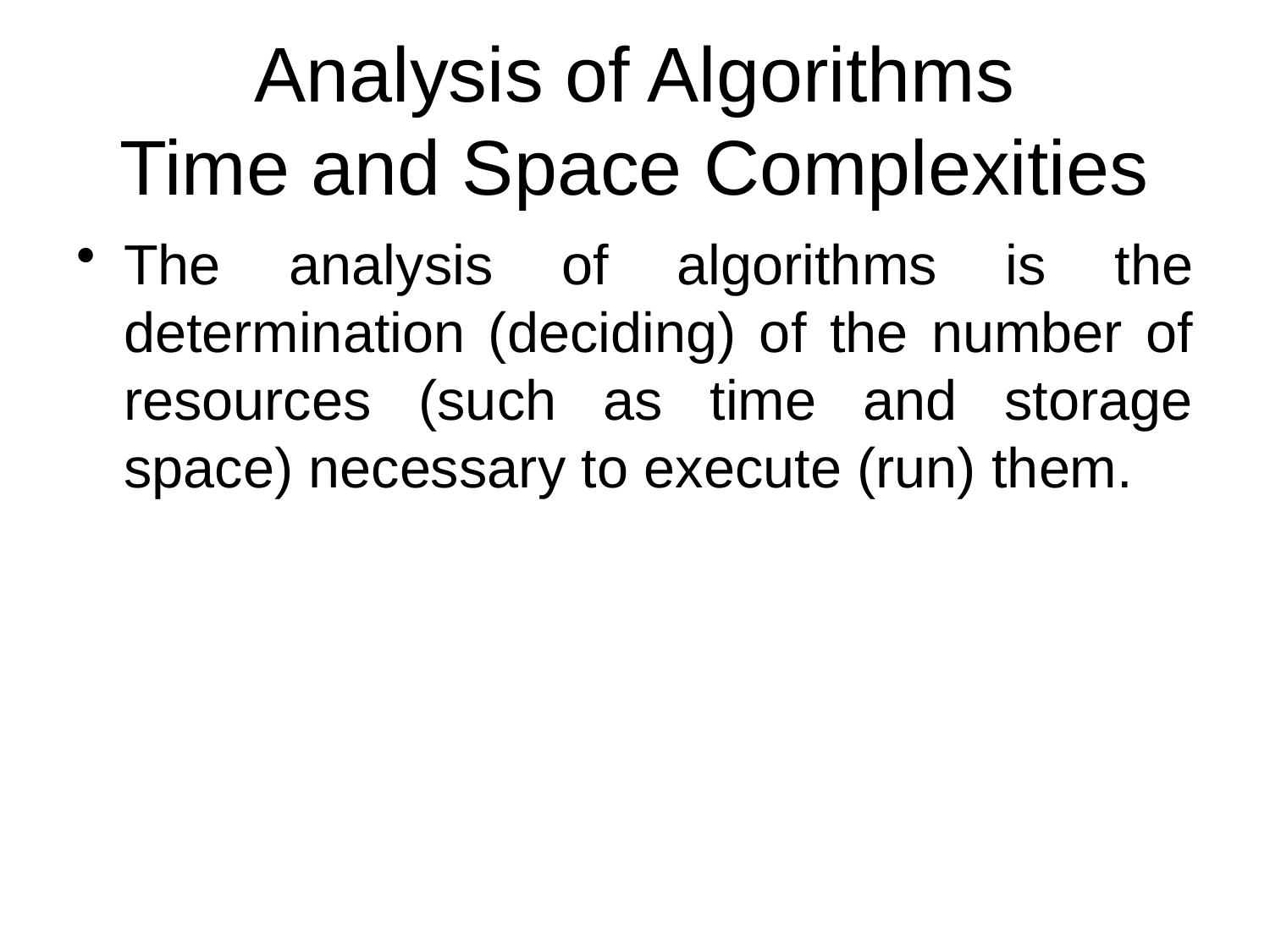

# Analysis of Algorithms Time and Space Complexities
The analysis of algorithms is the determination (deciding) of the number of resources (such as time and storage space) necessary to execute (run) them.